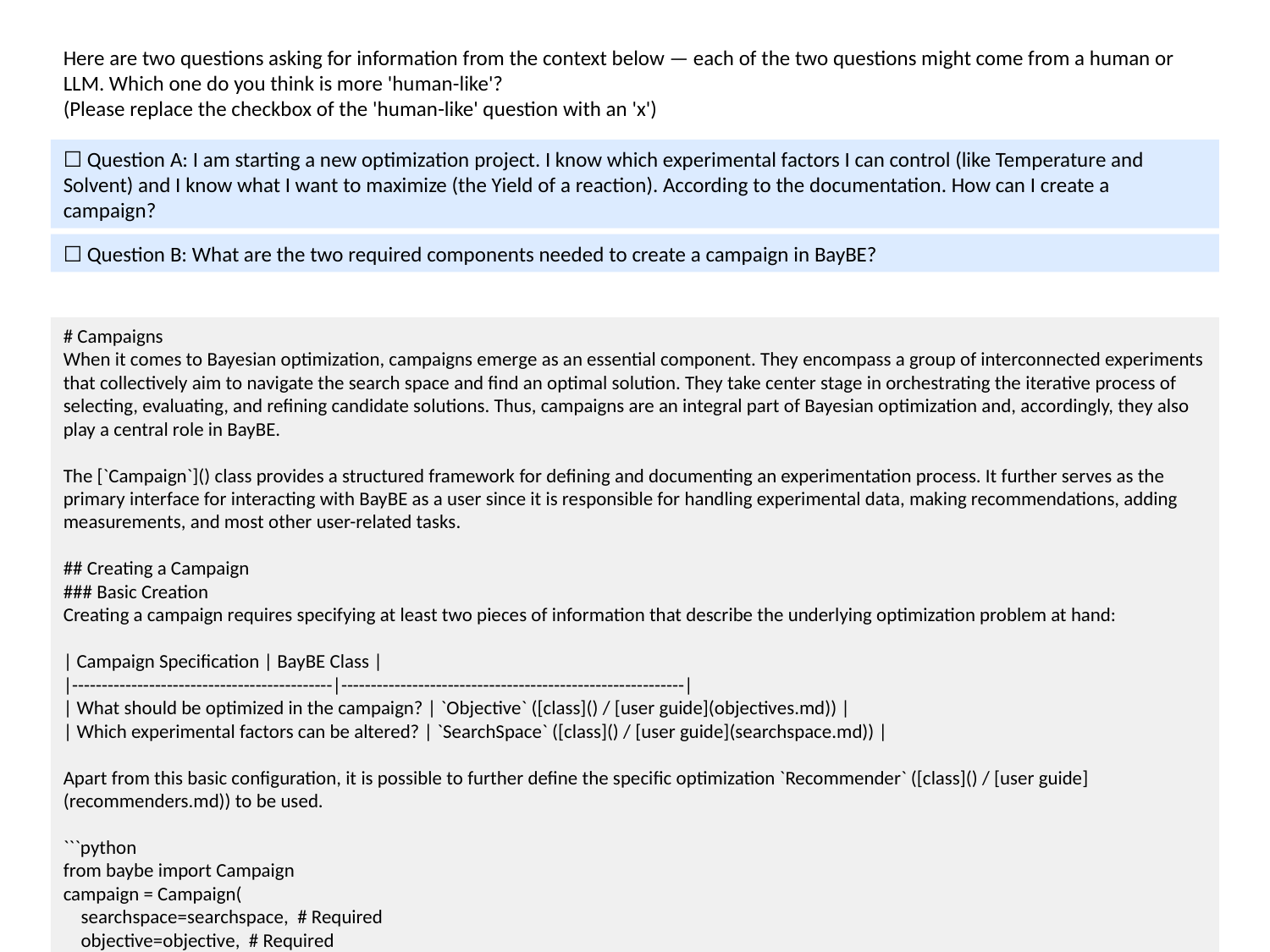

Here are two questions asking for information from the context below — each of the two questions might come from a human or LLM. Which one do you think is more 'human-like'?
(Please replace the checkbox of the 'human-like' question with an 'x')
☐ Question A: I am starting a new optimization project. I know which experimental factors I can control (like Temperature and  Solvent) and I know what I want to maximize (the Yield of a reaction). According to the documentation. How can I create a campaign?
☐ Question B: What are the two required components needed to create a campaign in BayBE?
# Campaigns
When it comes to Bayesian optimization, campaigns emerge as an essential component. They encompass a group of interconnected experiments that collectively aim to navigate the search space and find an optimal solution. They take center stage in orchestrating the iterative process of selecting, evaluating, and refining candidate solutions. Thus, campaigns are an integral part of Bayesian optimization and, accordingly, they also play a central role in BayBE.

The [`Campaign`]() class provides a structured framework for defining and documenting an experimentation process. It further serves as the primary interface for interacting with BayBE as a user since it is responsible for handling experimental data, making recommendations, adding measurements, and most other user-related tasks.

## Creating a Campaign
### Basic Creation
Creating a campaign requires specifying at least two pieces of information that describe the underlying optimization problem at hand:

| Campaign Specification | BayBE Class | |--------------------------------------------|----------------------------------------------------------| | What should be optimized in the campaign? | `Objective` ([class]() / [user guide](objectives.md)) | | Which experimental factors can be altered? | `SearchSpace` ([class]() / [user guide](searchspace.md)) |

Apart from this basic configuration, it is possible to further define the specific optimization `Recommender` ([class]() / [user guide](recommenders.md)) to be used.

```python
from baybe import Campaign
campaign = Campaign(
    searchspace=searchspace,  # Required
    objective=objective,  # Required
    recommender=recommender,  # Optional
)
```